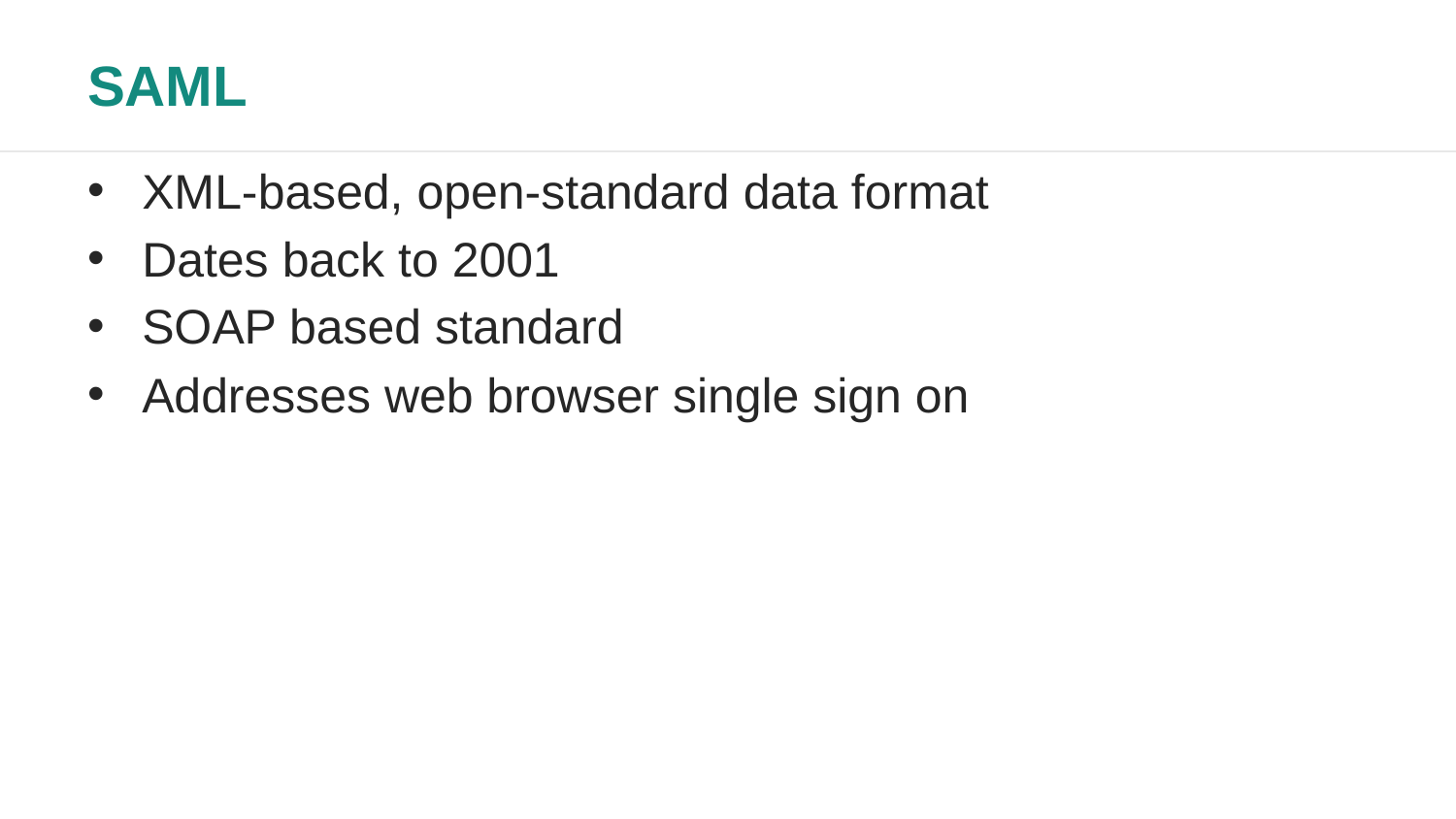

# SAML
XML-based, open-standard data format
Dates back to 2001
SOAP based standard
Addresses web browser single sign on